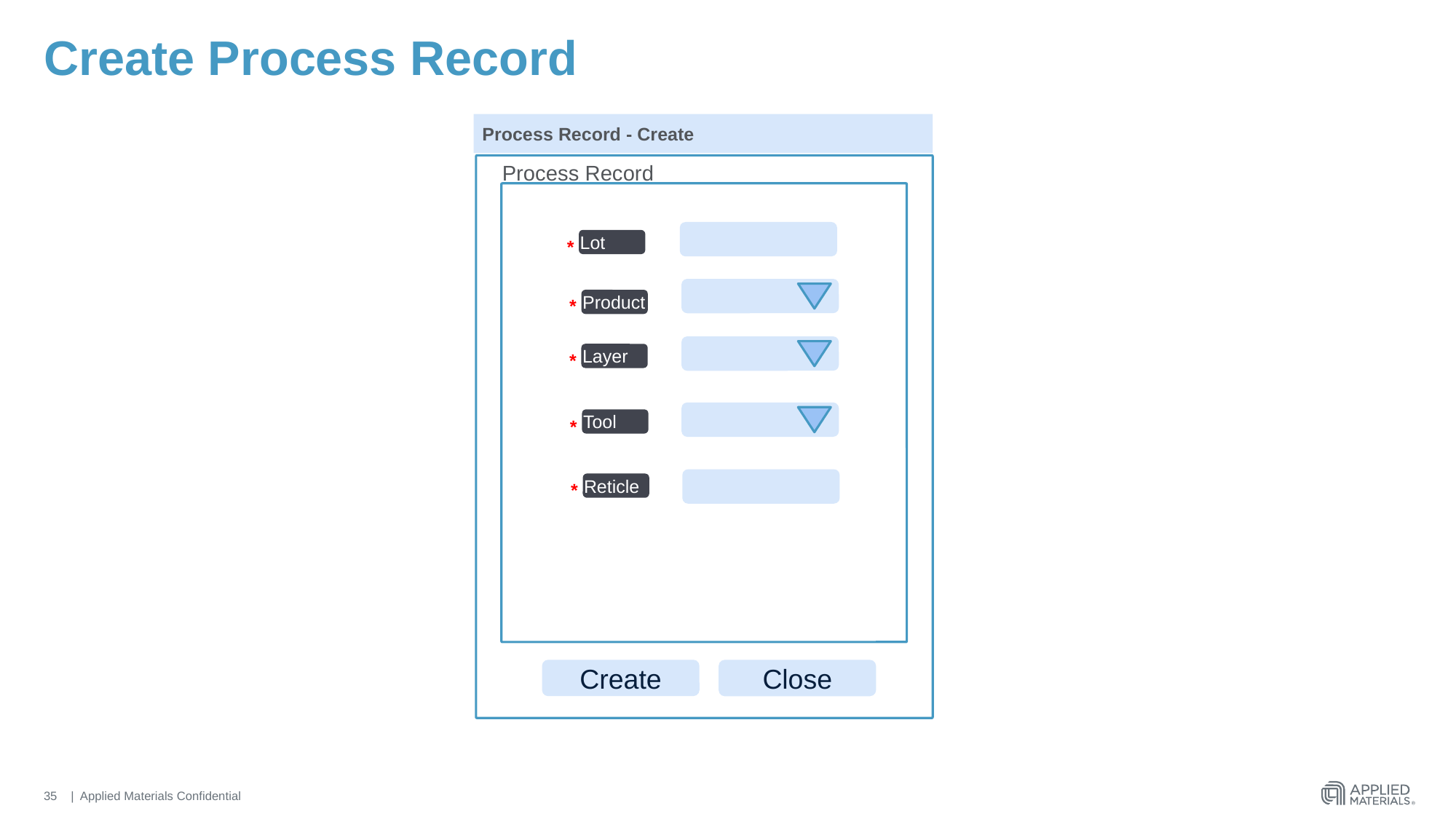

# Create Process Record
Process Record - Create

Process Record

Lot
*

*
Product

*
Layer

Tool
*

*
Reticle
Create
Close
35